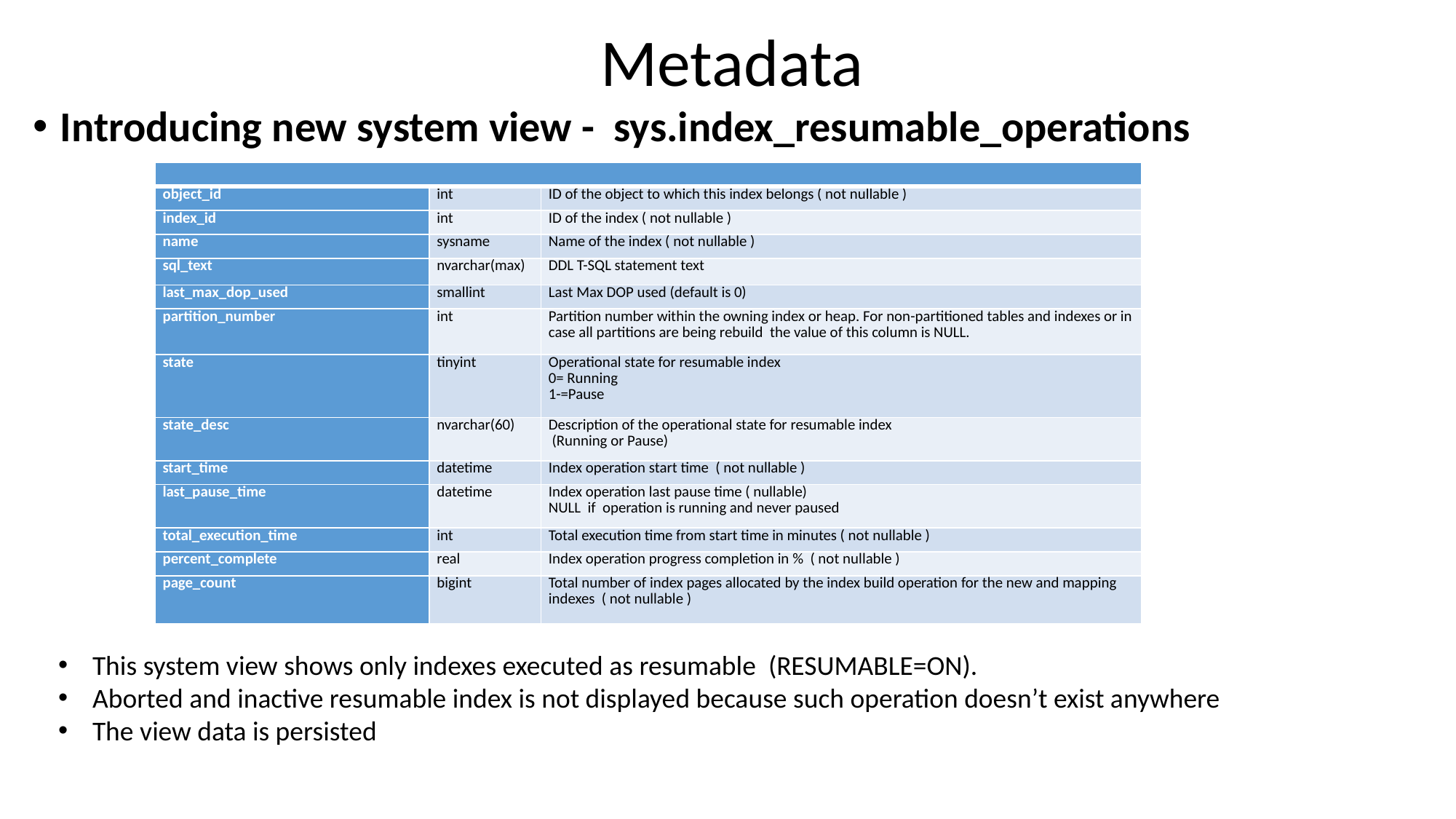

# Metadata
Introducing new system view -  sys.index_resumable_operations

|  |  |  |
| --- | --- | --- |
| object\_id | int | ID of the object to which this index belongs ( not nullable ) |
| index\_id | int | ID of the index ( not nullable ) |
| name | sysname | Name of the index ( not nullable ) |
| sql\_text | nvarchar(max) | DDL T-SQL statement text |
| last\_max\_dop\_used | smallint | Last Max DOP used (default is 0) |
| partition\_number | int | Partition number within the owning index or heap. For non-partitioned tables and indexes or in case all partitions are being rebuild the value of this column is NULL. |
| state | tinyint | Operational state for resumable index 0= Running 1-=Pause |
| state\_desc | nvarchar(60) | Description of the operational state for resumable index (Running or Pause) |
| start\_time | datetime | Index operation start time ( not nullable ) |
| last\_pause\_time | datetime | Index operation last pause time ( nullable) NULL if operation is running and never paused |
| total\_execution\_time | int | Total execution time from start time in minutes ( not nullable ) |
| percent\_complete | real | Index operation progress completion in % ( not nullable ) |
| page\_count | bigint | Total number of index pages allocated by the index build operation for the new and mapping indexes ( not nullable ) |

This system view shows only indexes executed as resumable  (RESUMABLE=ON).
Aborted and inactive resumable index is not displayed because such operation doesn’t exist anywhere
The view data is persisted